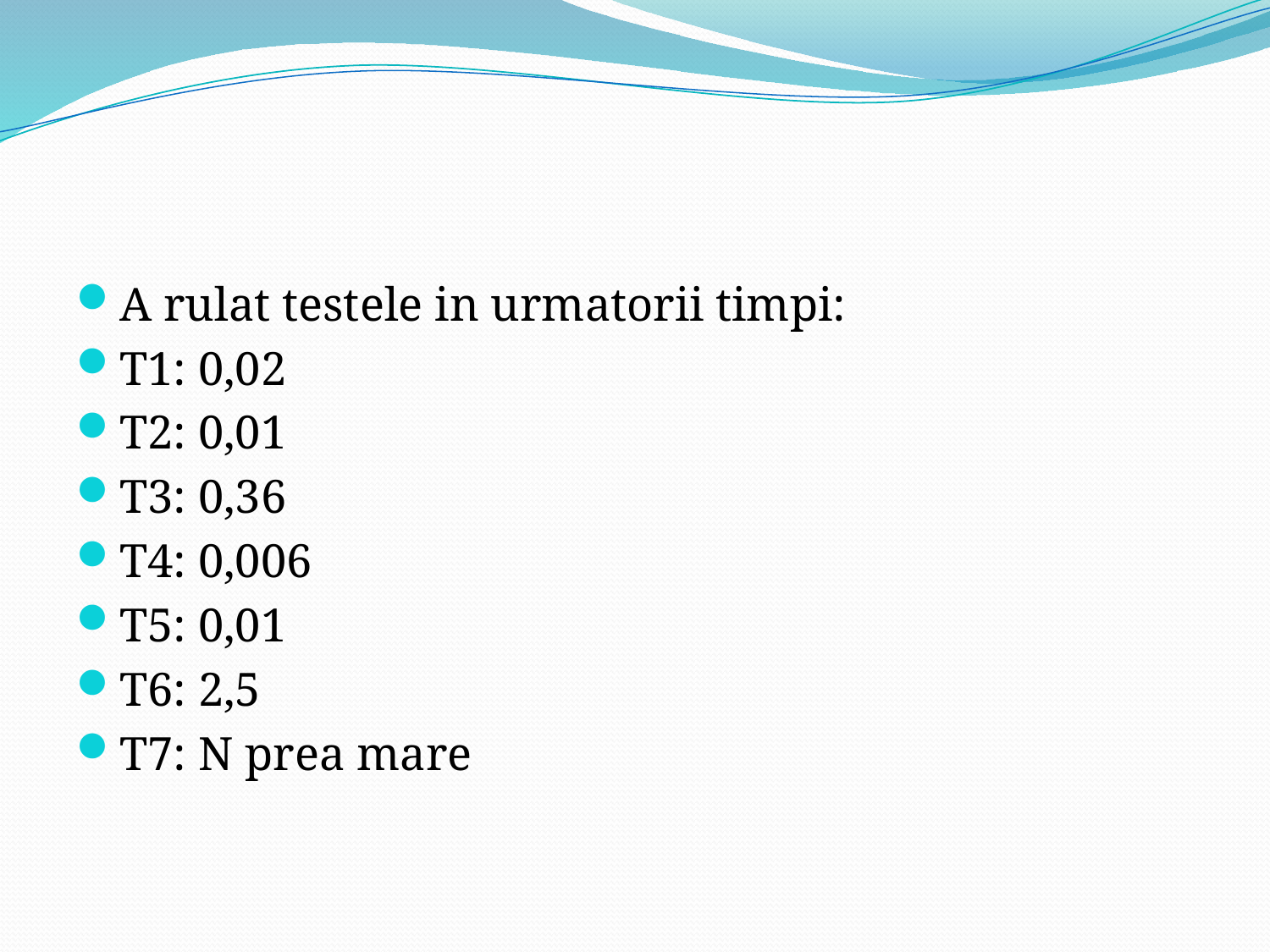

#
A rulat testele in urmatorii timpi:
T1: 0,02
T2: 0,01
T3: 0,36
T4: 0,006
T5: 0,01
T6: 2,5
T7: N prea mare